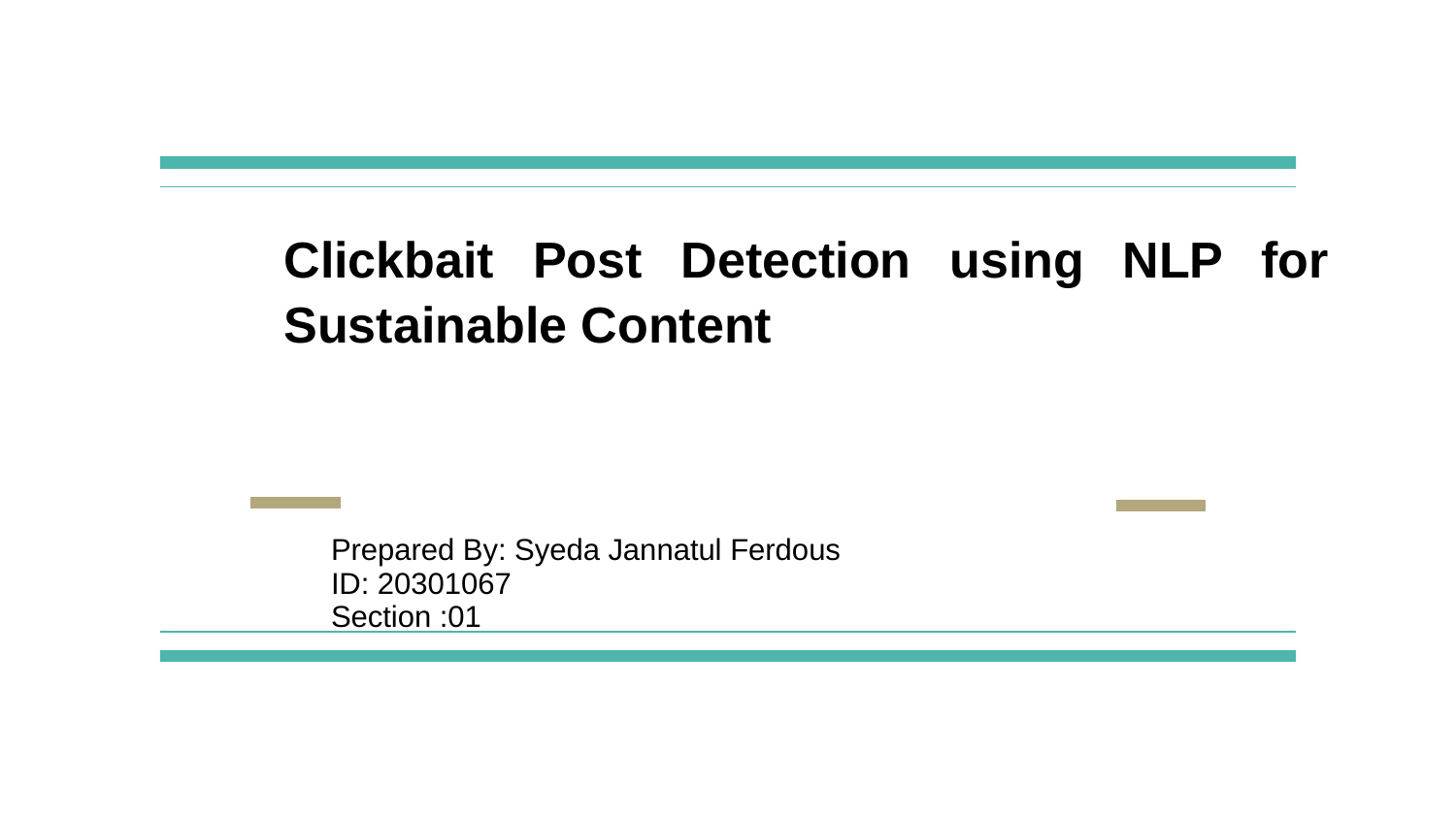

# Clickbait Post Detection using NLP for Sustainable Content
                        Prepared By: Syeda Jannatul Ferdous
                        ID: 20301067
                        Section :01